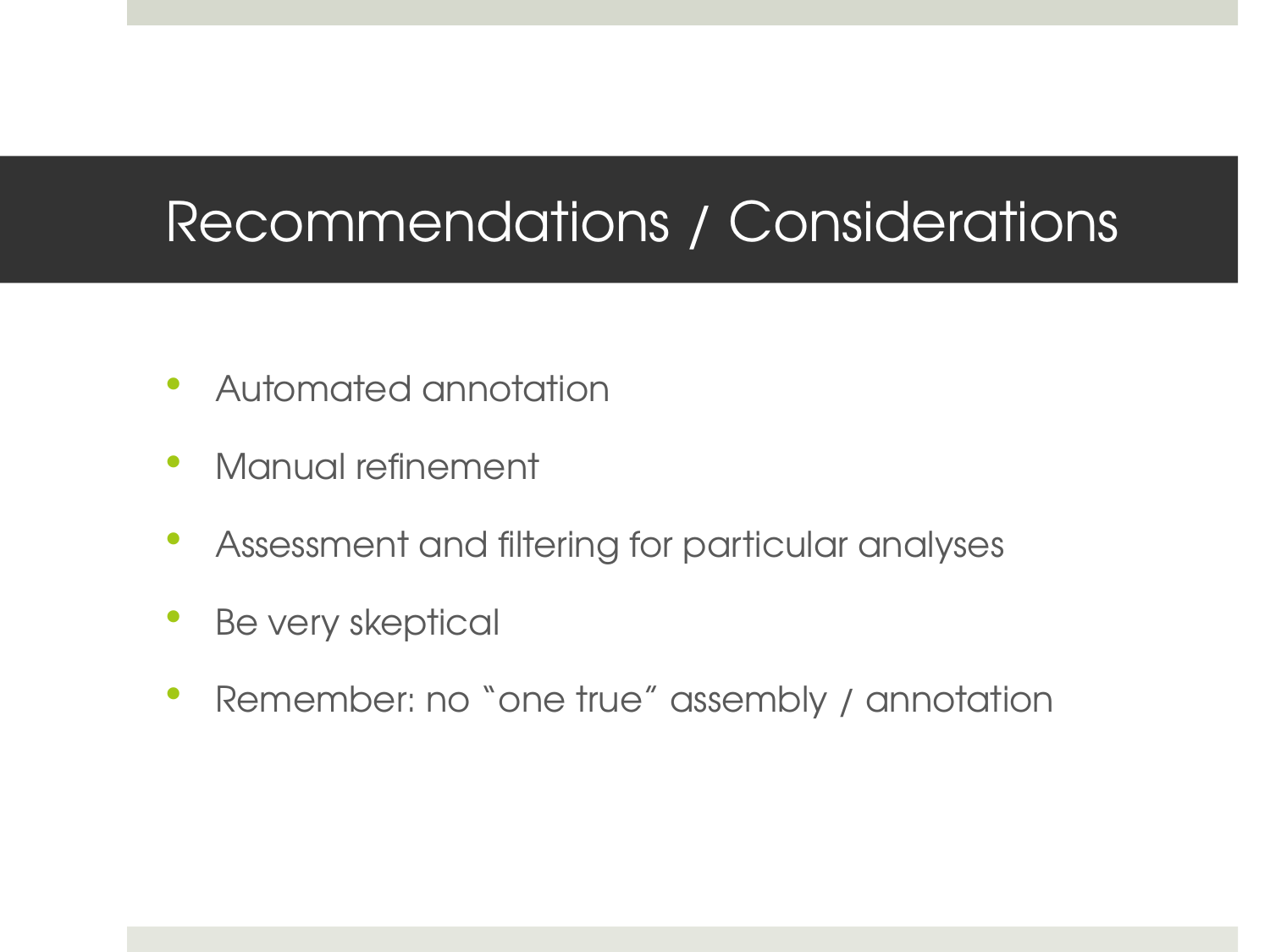

# Recommendations / Considerations
Automated annotation
Manual refinement
Assessment and filtering for particular analyses
Be very skeptical
Remember: no “one true” assembly / annotation